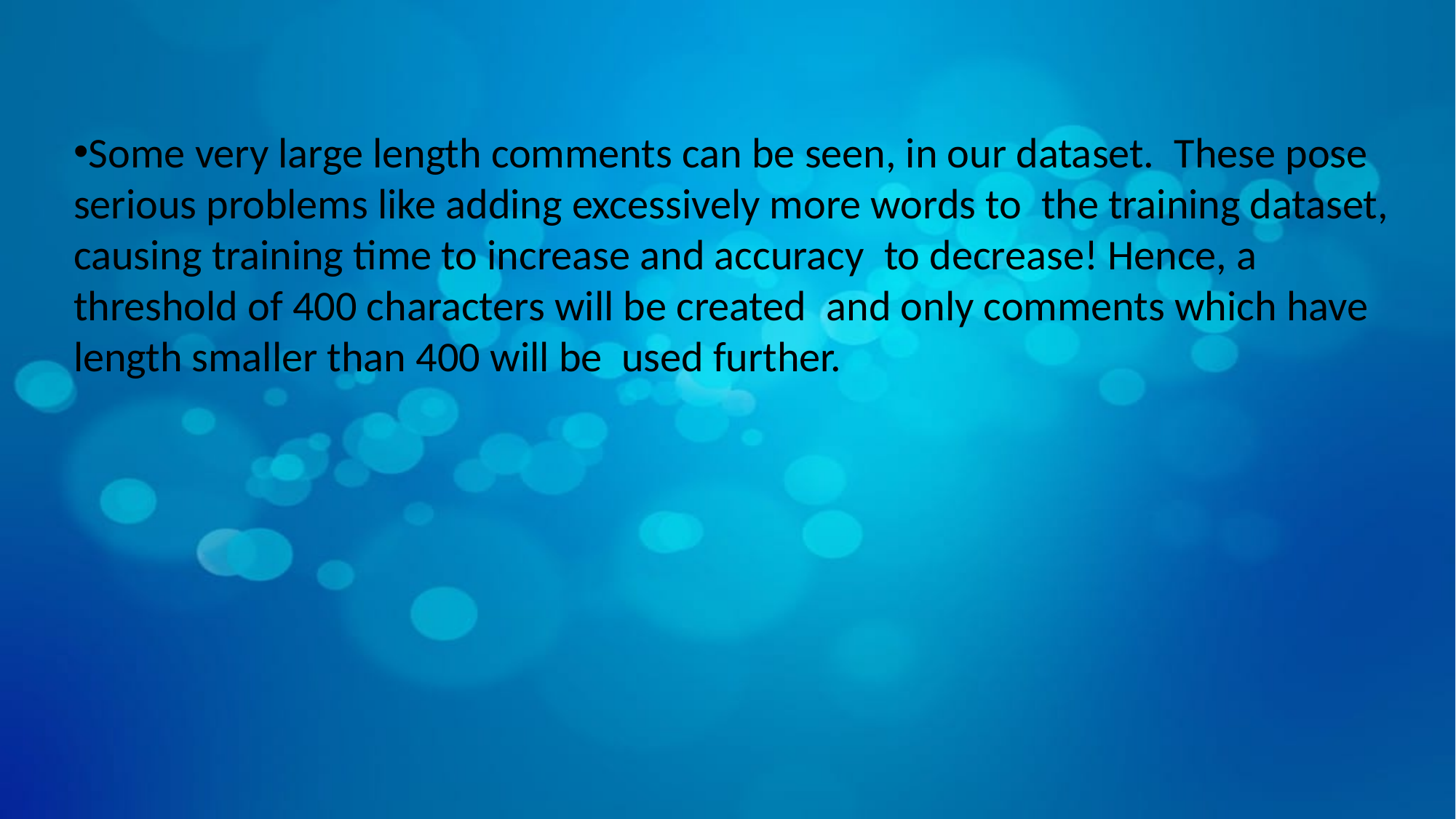

Some very large length comments can be seen, in our dataset.  These pose serious problems like adding excessively more words to  the training dataset, causing training time to increase and accuracy  to decrease! Hence, a threshold of 400 characters will be created  and only comments which have length smaller than 400 will be  used further.